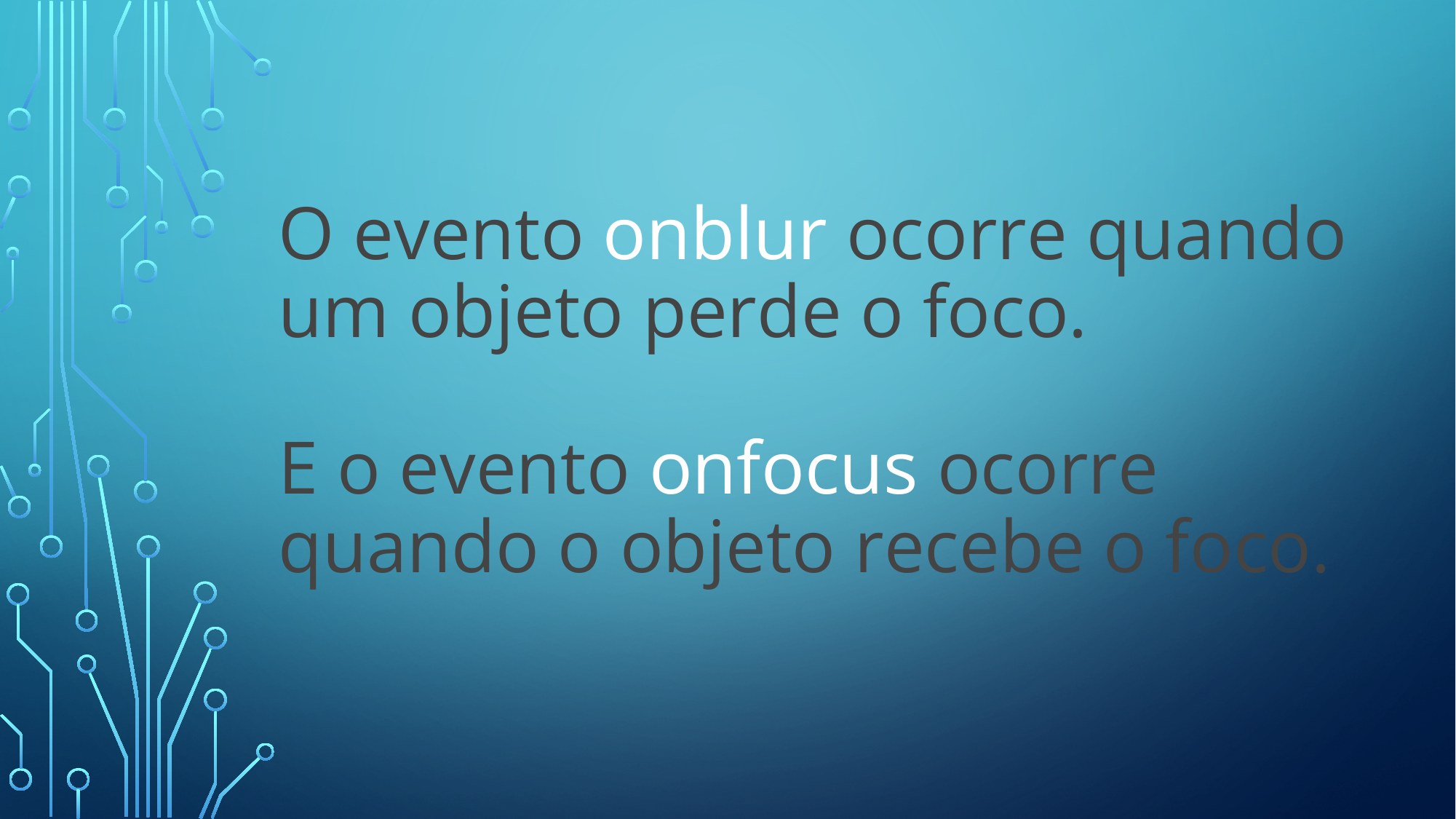

# O evento onblur ocorre quando um objeto perde o foco. E o evento onfocus ocorre quando o objeto recebe o foco.